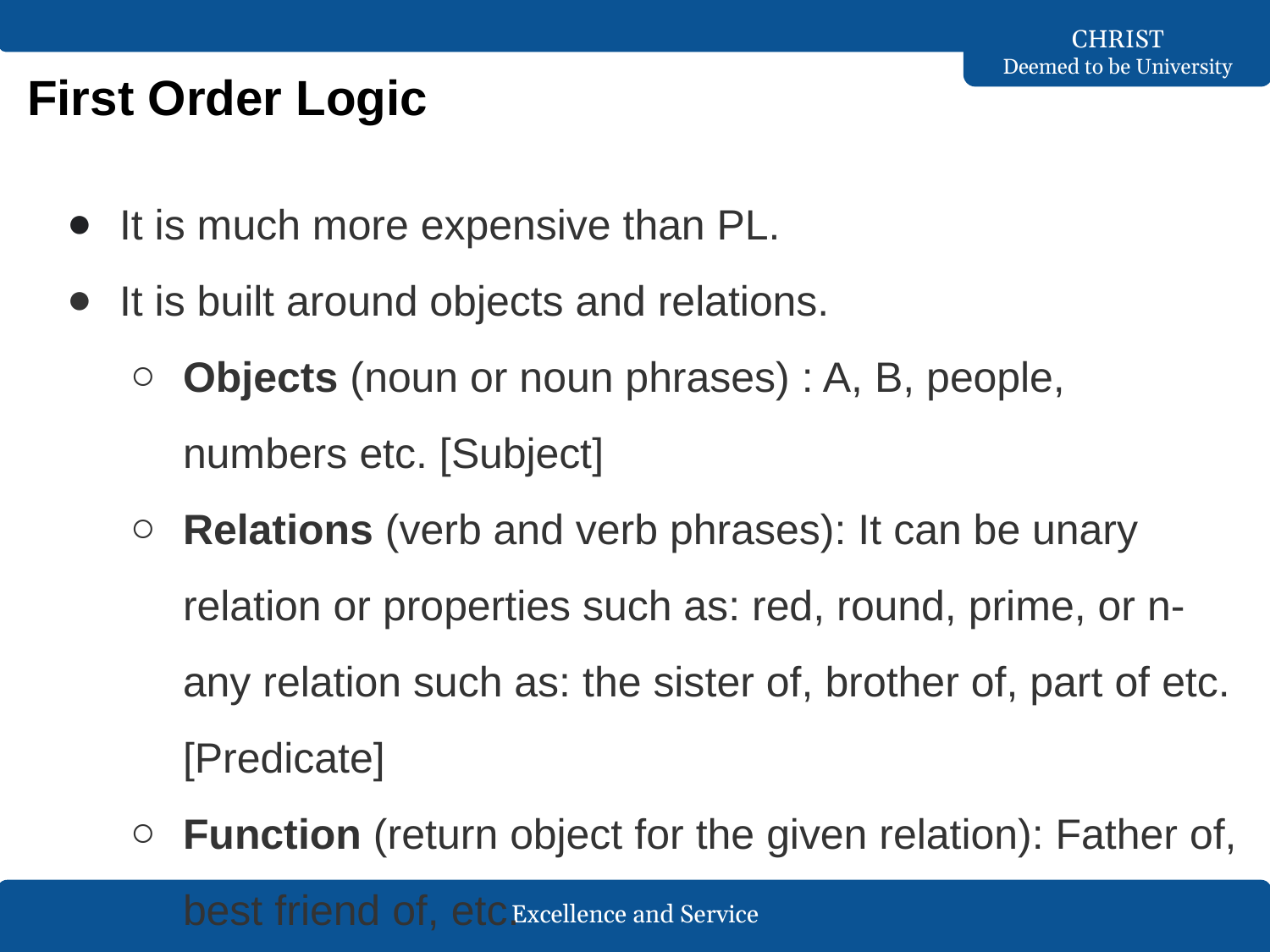

# First Order Logic
It is much more expensive than PL.
It is built around objects and relations.
Objects (noun or noun phrases) : A, B, people, numbers etc. [Subject]
Relations (verb and verb phrases): It can be unary relation or properties such as: red, round, prime, or n-any relation such as: the sister of, brother of, part of etc. [Predicate]
Function (return object for the given relation): Father of, best friend of, etc.